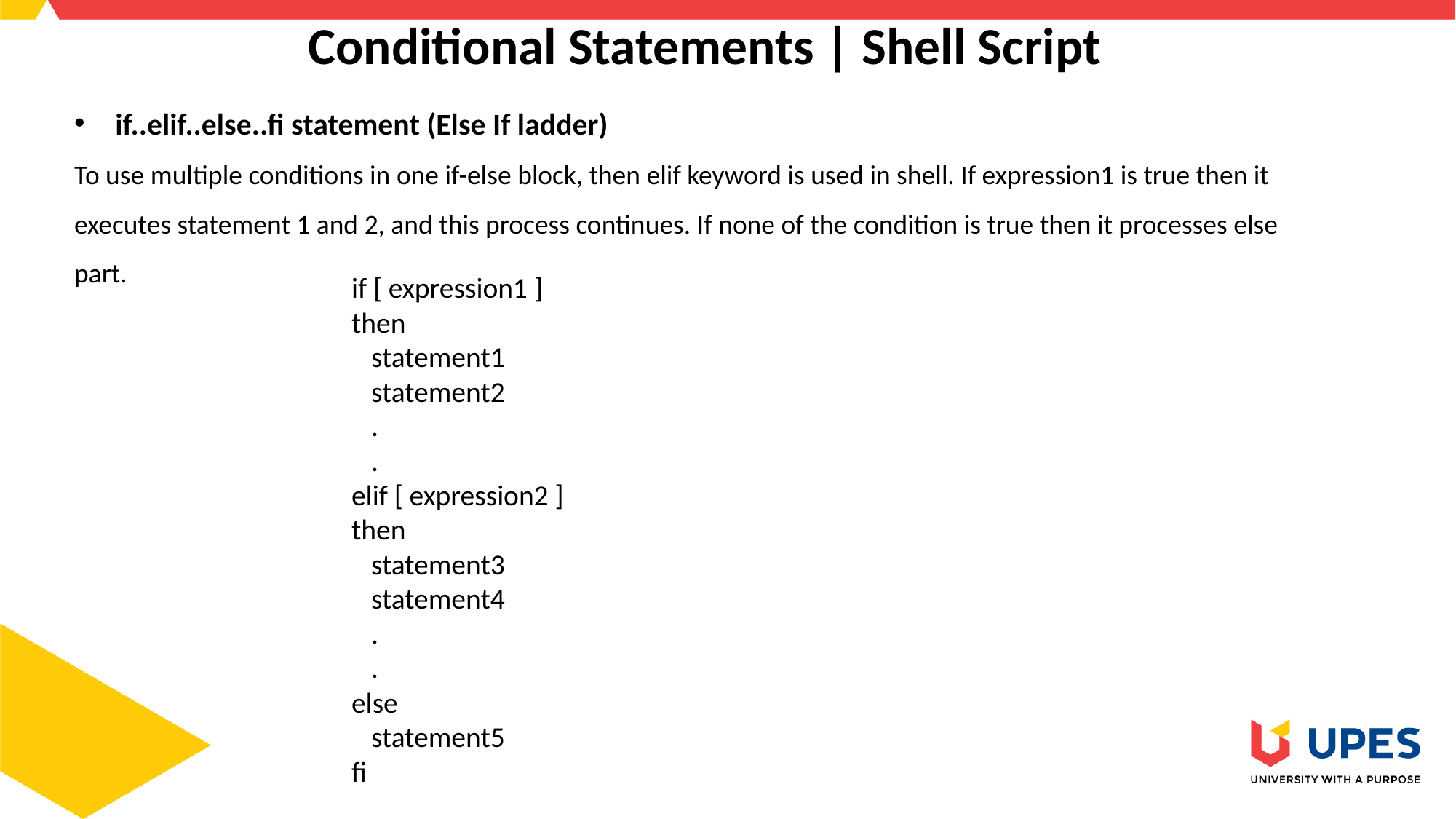

# Conditional Statements | Shell Script
if..elif..else..fi statement (Else If ladder)
To use multiple conditions in one if-else block, then elif keyword is used in shell. If expression1 is true then it executes statement 1 and 2, and this process continues. If none of the condition is true then it processes else part.
if [ expression1 ]
then
   statement1
   statement2
   .
   .
elif [ expression2 ]
then
   statement3
   statement4
   .
   .
else
   statement5
fi